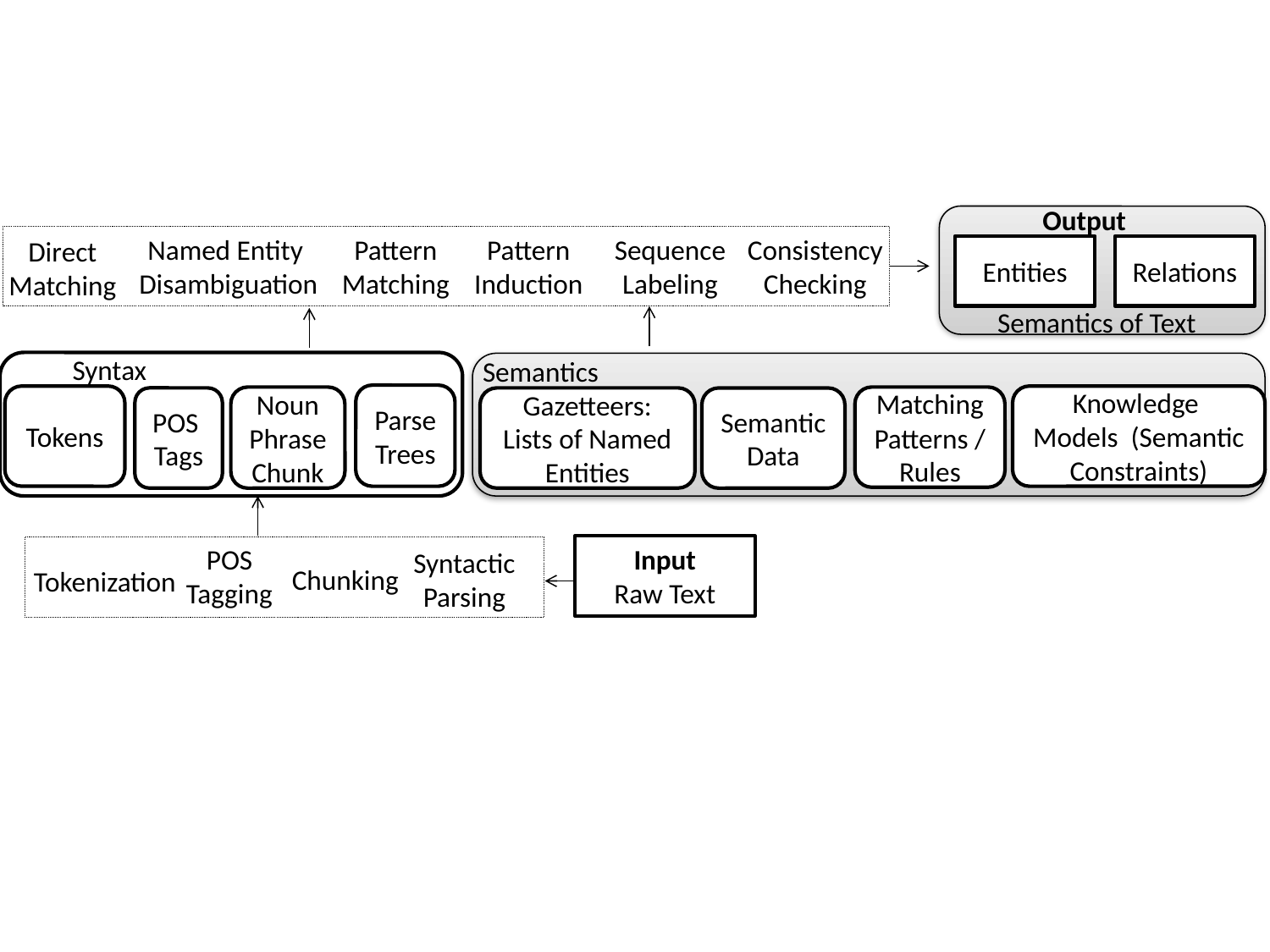

Output

Pattern
Matching
Pattern
Induction
Sequence
Labeling
Consistency
Checking
Named Entity
Disambiguation
Direct
Matching
Entities
Relations
Semantics of Text
Syntax
Semantics

Parse
Trees
Tokens
Knowledge
Models  (Semantic Constraints)
Noun Phrase Chunk
Matching Patterns / Rules
Gazetteers: Lists of Named Entities
POS
Tags
Semantic Data
POS
Tagging
Input
Raw Text

Syntactic
Parsing
Chunking
Tokenization